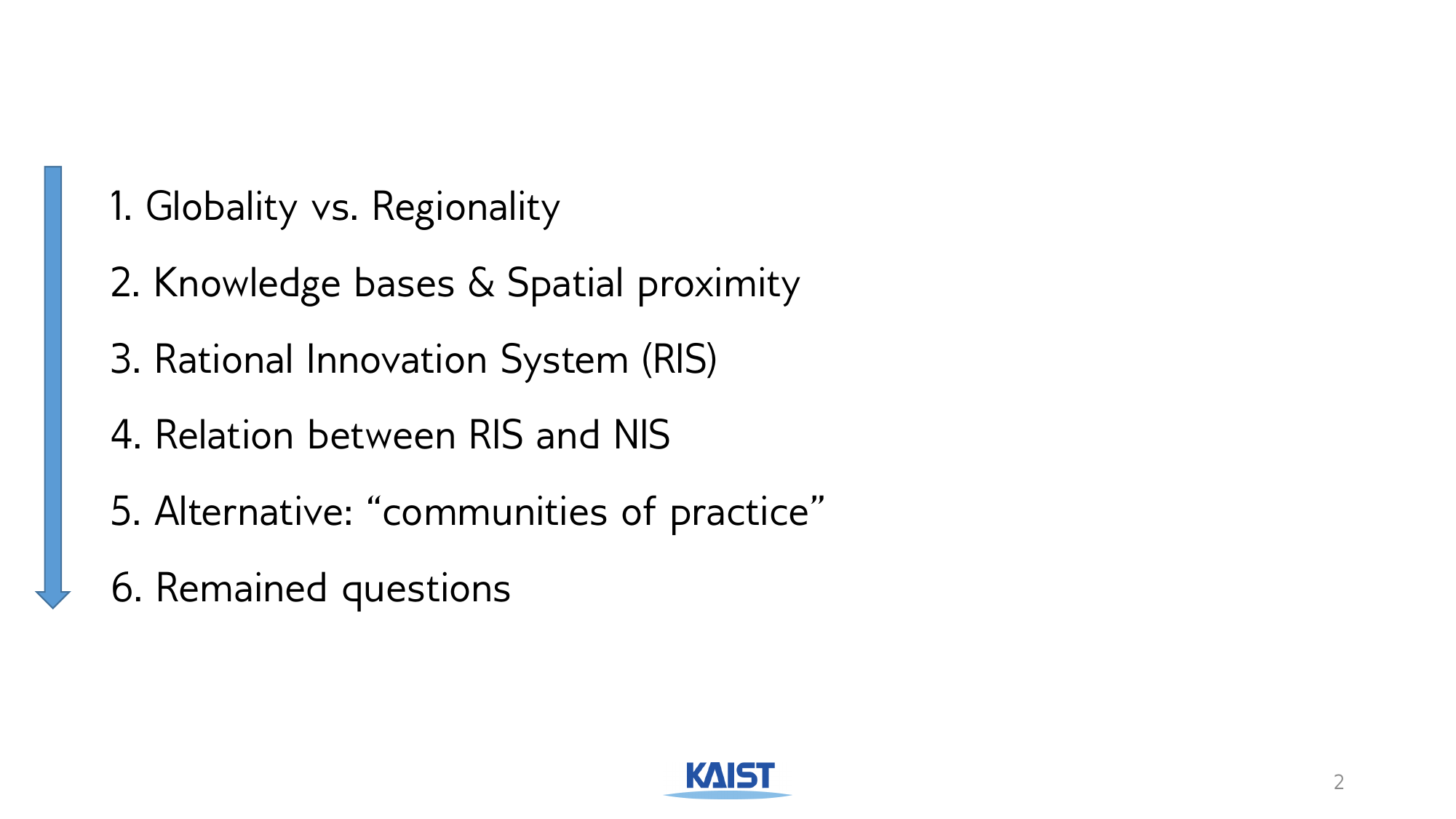

1. Globality vs. Regionality
2. Knowledge bases & Spatial proximity
3. Rational Innovation System (RIS)
4. Relation between RIS and NIS
5. Alternative: “communities of practice”
6. Remained questions

2